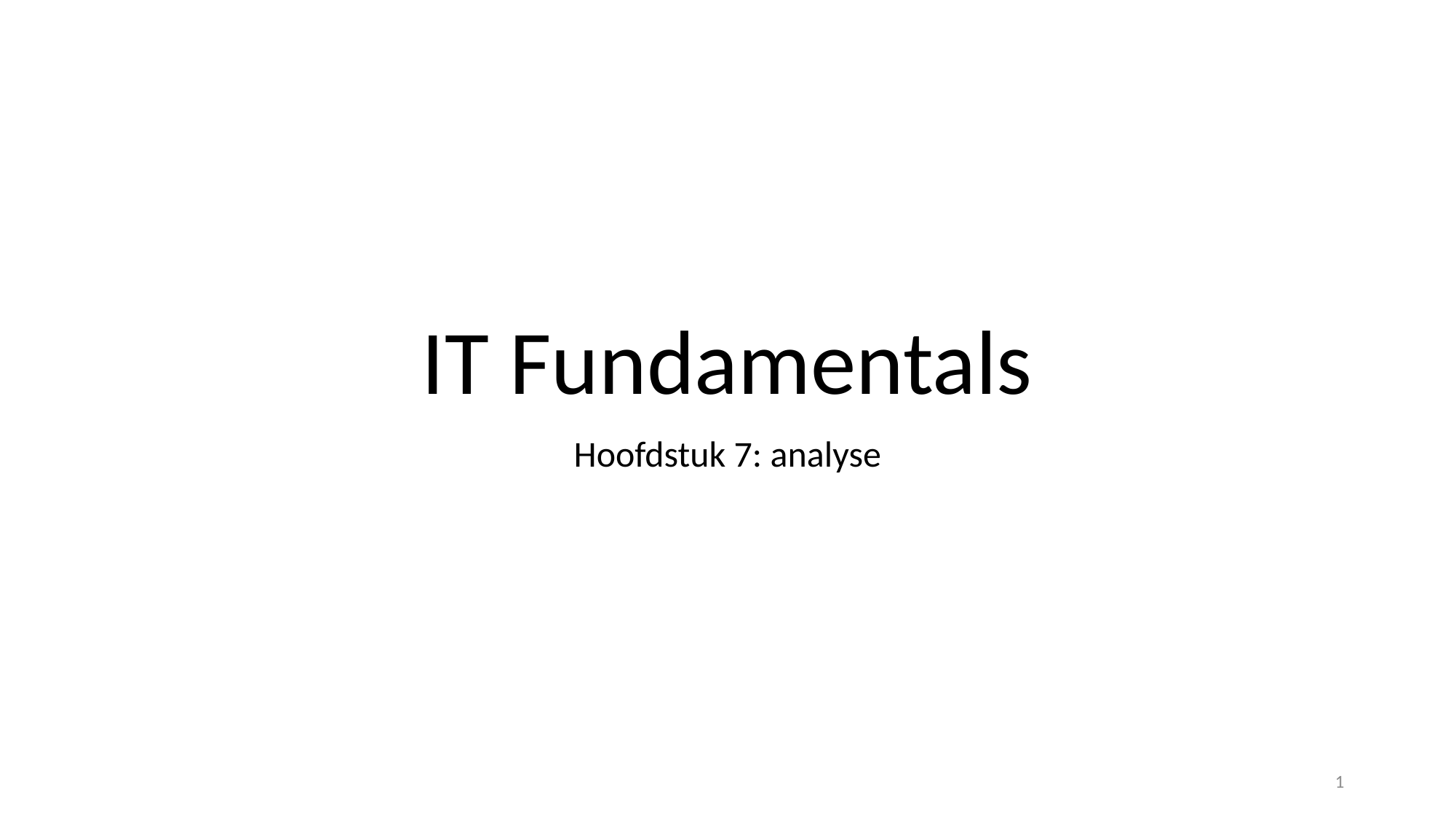

# IT Fundamentals
Hoofdstuk 7: analyse
1